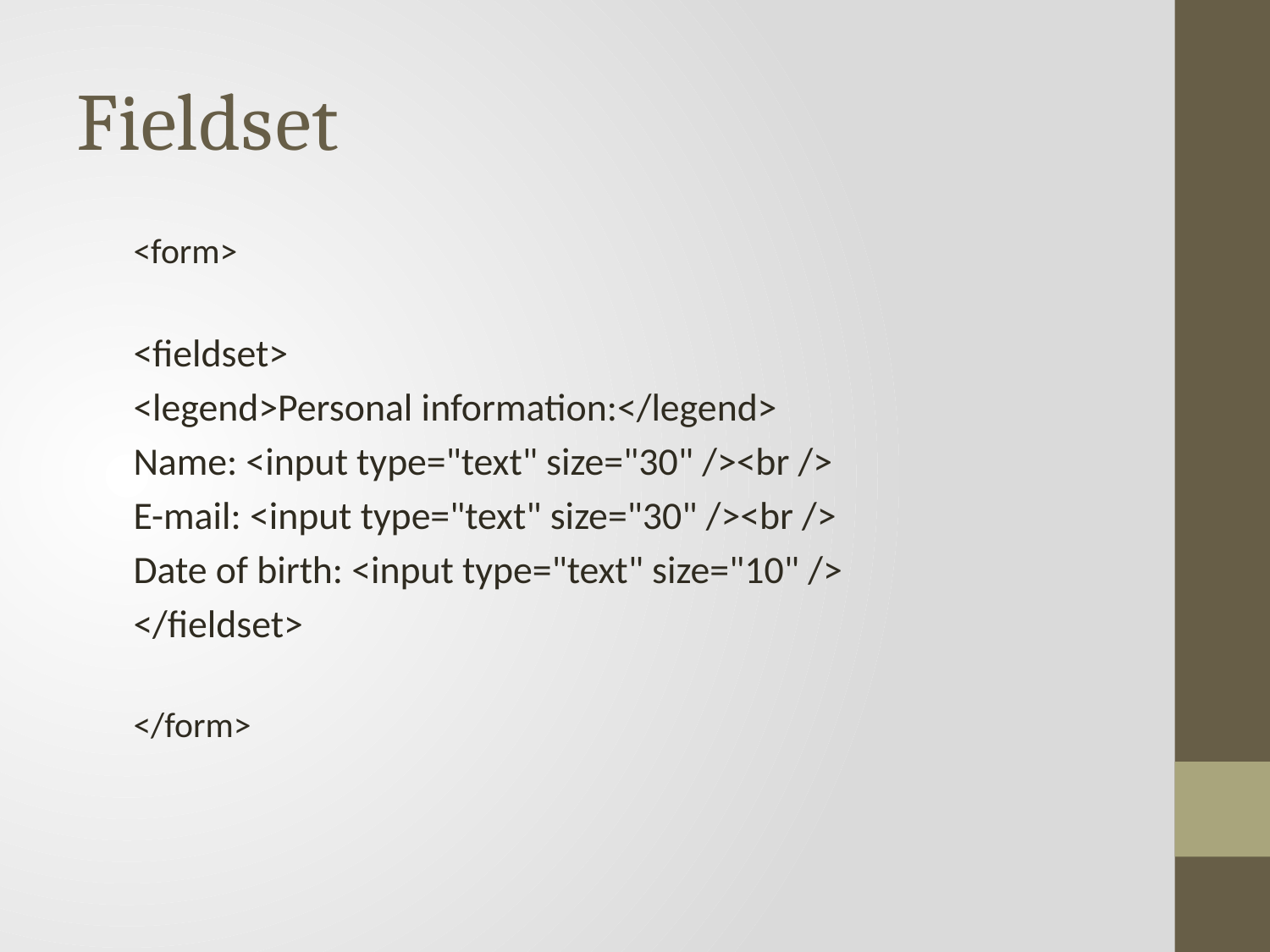

# Fieldset
<form>

<fieldset>
<legend>Personal information:</legend>
Name: <input type="text" size="30" /><br />
E-mail: <input type="text" size="30" /><br />
Date of birth: <input type="text" size="10" />
</fieldset>

</form>